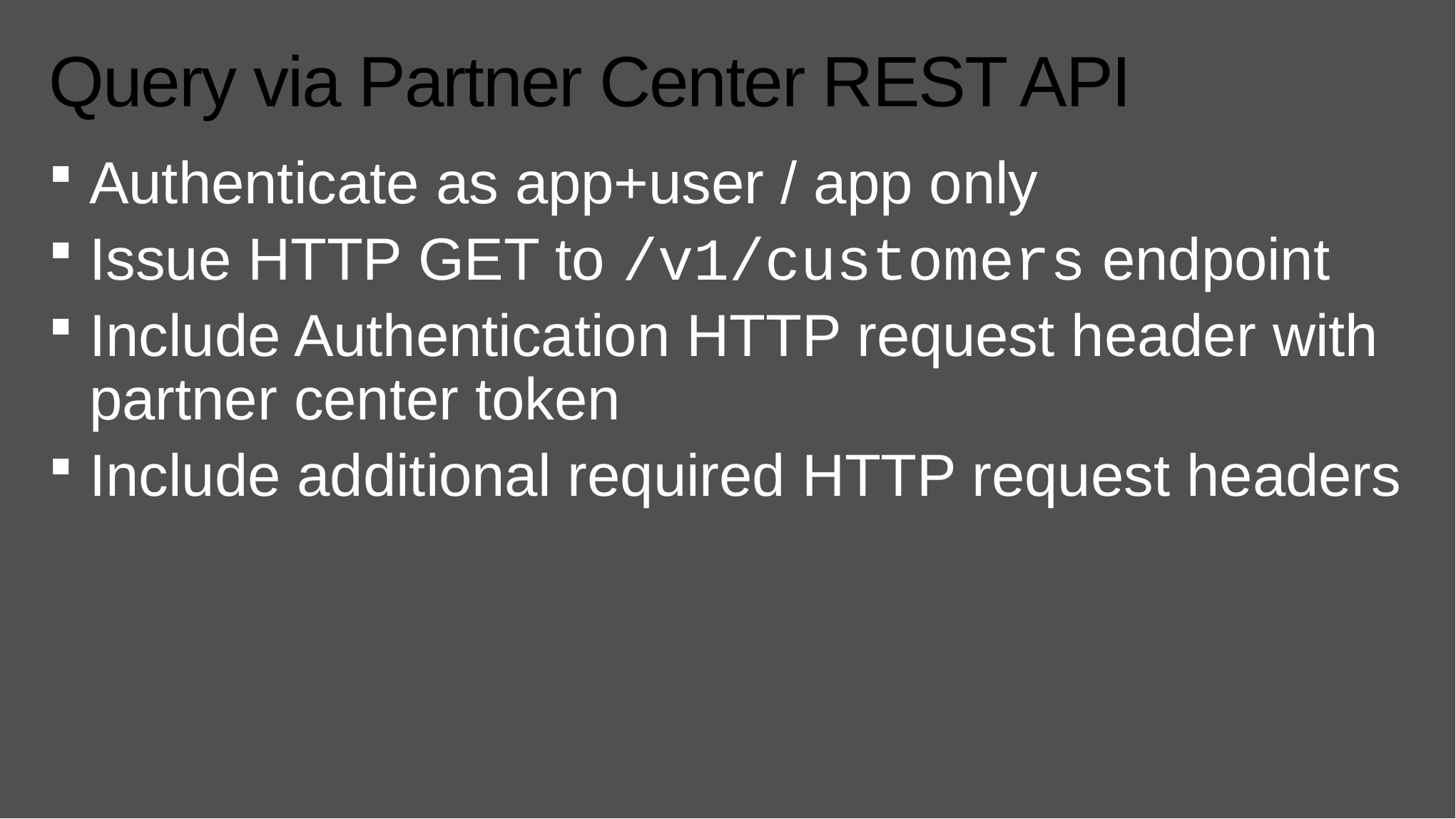

# Query via Partner Center REST API
Authenticate as app+user / app only
Issue HTTP GET to /v1/customers endpoint
Include Authentication HTTP request header with partner center token
Include additional required HTTP request headers